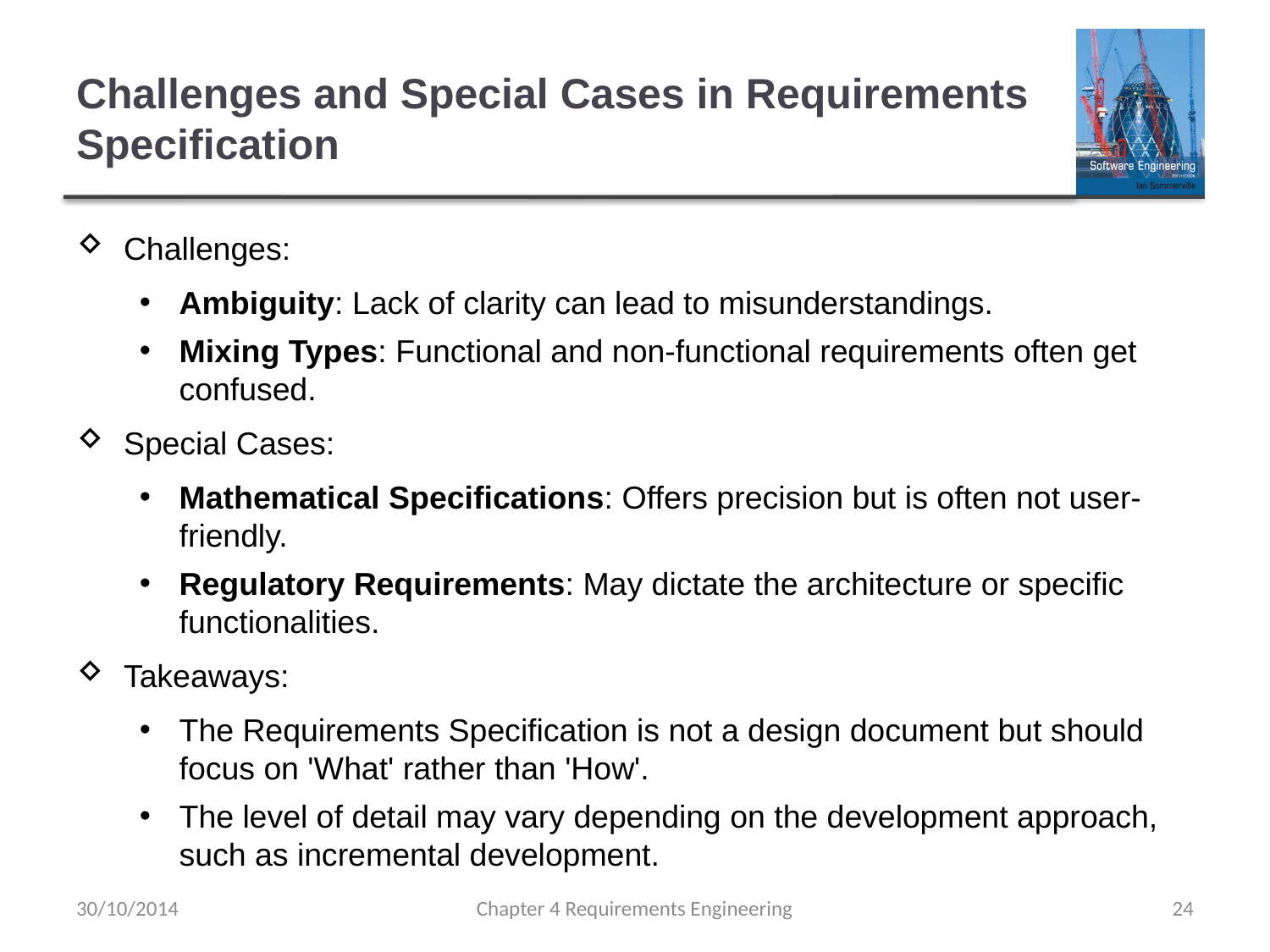

# Challenges and Special Cases in Requirements Specification
Challenges:
Ambiguity: Lack of clarity can lead to misunderstandings.
Mixing Types: Functional and non-functional requirements often get confused.
Special Cases:
Mathematical Specifications: Offers precision but is often not user-friendly.
Regulatory Requirements: May dictate the architecture or specific functionalities.
Takeaways:
The Requirements Specification is not a design document but should focus on 'What' rather than 'How'.
The level of detail may vary depending on the development approach, such as incremental development.
30/10/2014
Chapter 4 Requirements Engineering
24